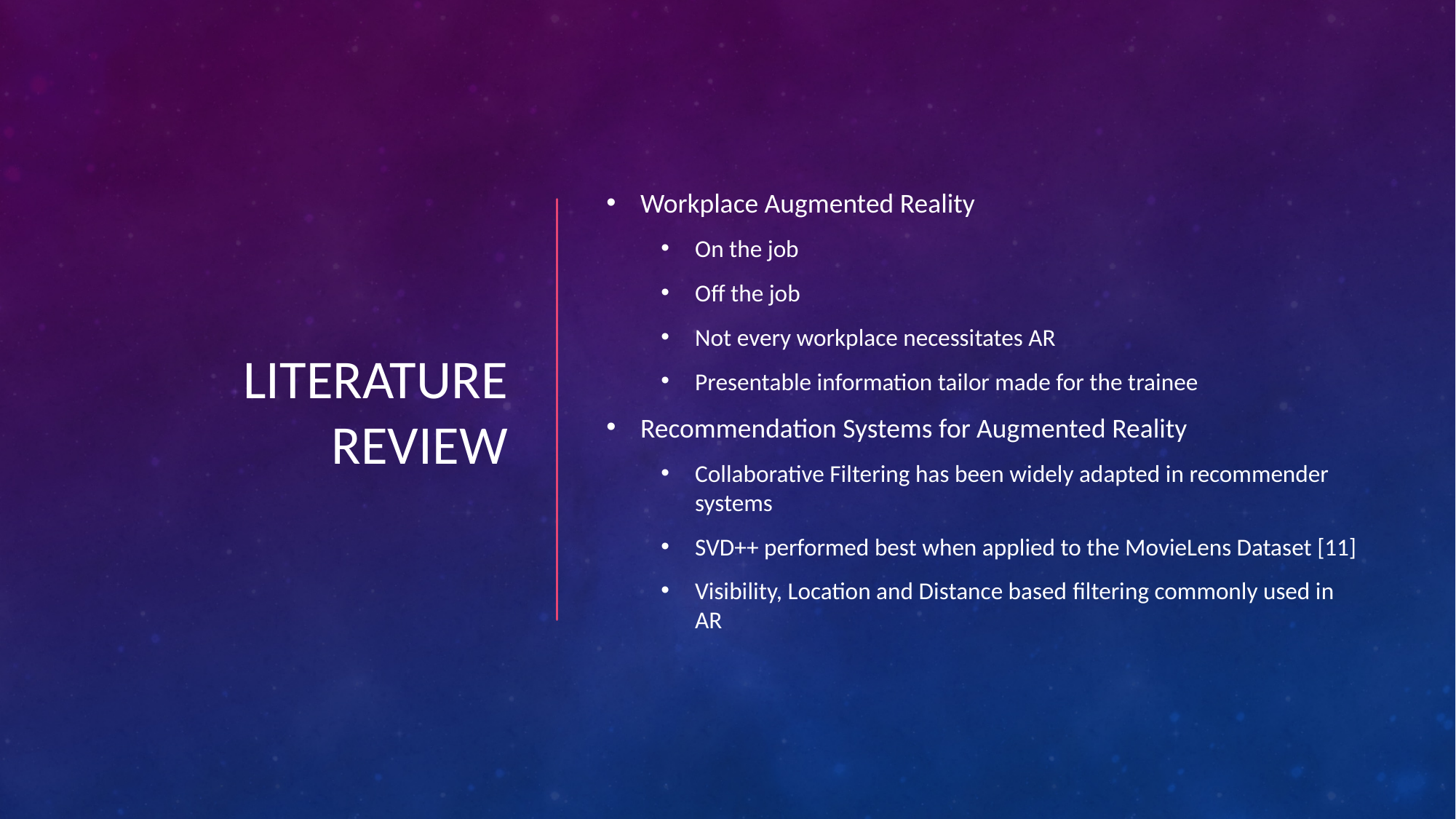

# Literature Review
Workplace Augmented Reality
On the job
Off the job
Not every workplace necessitates AR
Presentable information tailor made for the trainee
Recommendation Systems for Augmented Reality
Collaborative Filtering has been widely adapted in recommender systems
SVD++ performed best when applied to the MovieLens Dataset [11]
Visibility, Location and Distance based filtering commonly used in AR